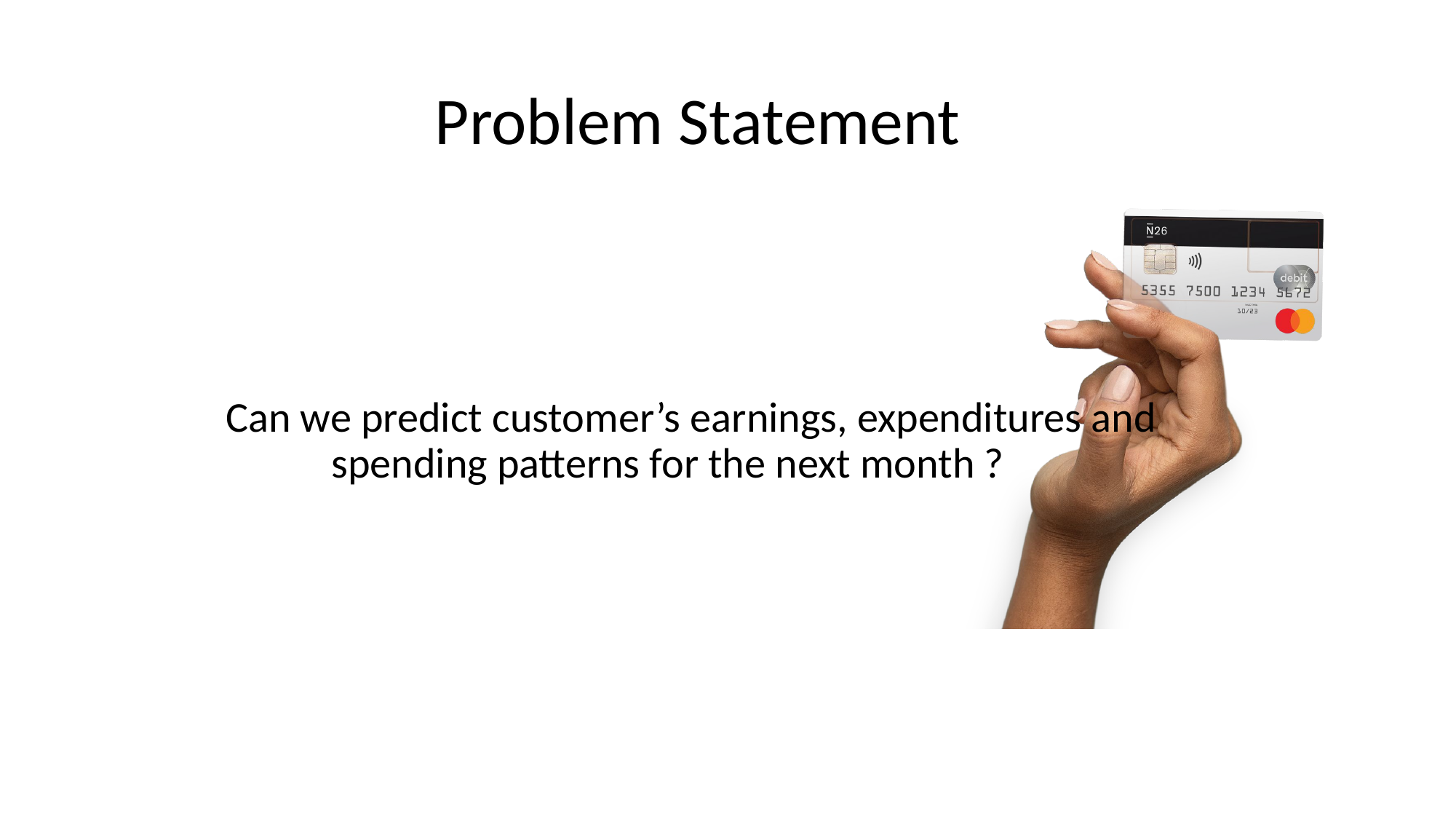

# Problem Statement

	     Can we predict customer’s earnings, expenditures and			                spending patterns for the next month ?